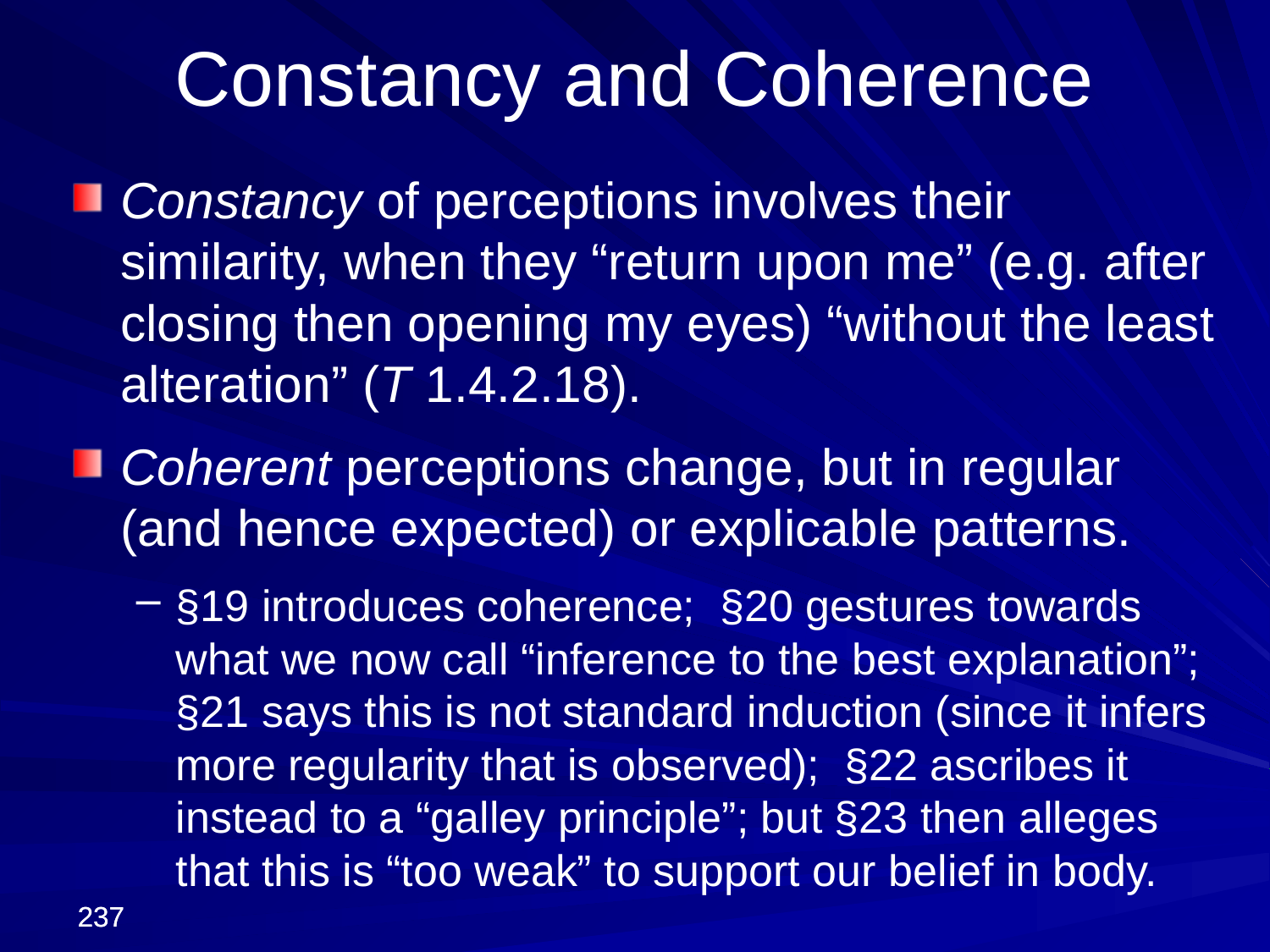

Constancy and Coherence
Constancy of perceptions involves their similarity, when they “return upon me” (e.g. after closing then opening my eyes) “without the least alteration” (T 1.4.2.18).
Coherent perceptions change, but in regular (and hence expected) or explicable patterns.
§19 introduces coherence;  §20 gestures towards what we now call “inference to the best explanation”;  §21 says this is not standard induction (since it infers more regularity that is observed);  §22 ascribes it instead to a “galley principle”; but §23 then alleges that this is “too weak” to support our belief in body.
237
237